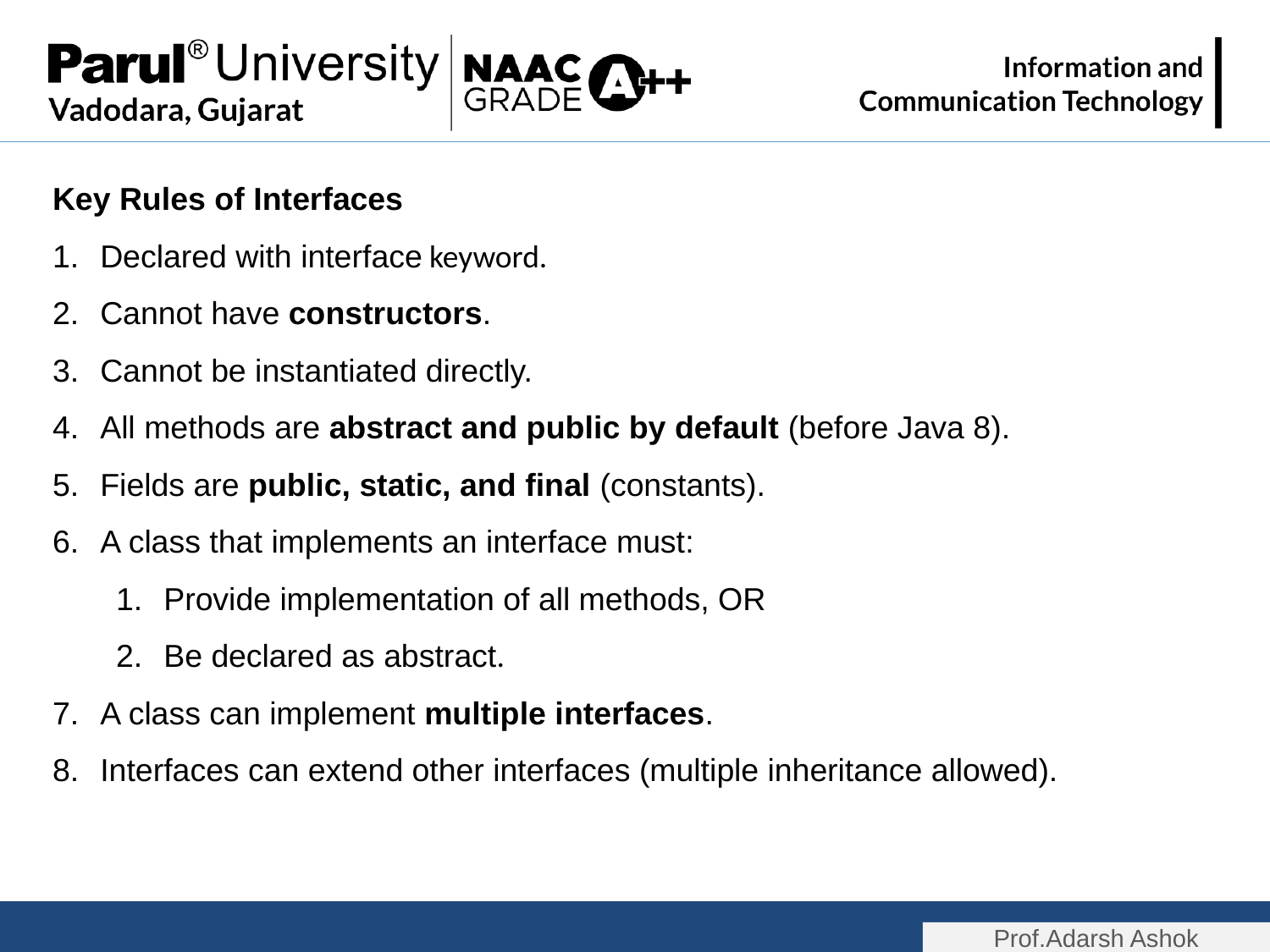

Key Rules of Interfaces
Declared with interface keyword.
Cannot have constructors.
Cannot be instantiated directly.
All methods are abstract and public by default (before Java 8).
Fields are public, static, and final (constants).
A class that implements an interface must:
Provide implementation of all methods, OR
Be declared as abstract.
A class can implement multiple interfaces.
Interfaces can extend other interfaces (multiple inheritance allowed).

Prof.Adarsh Ashok